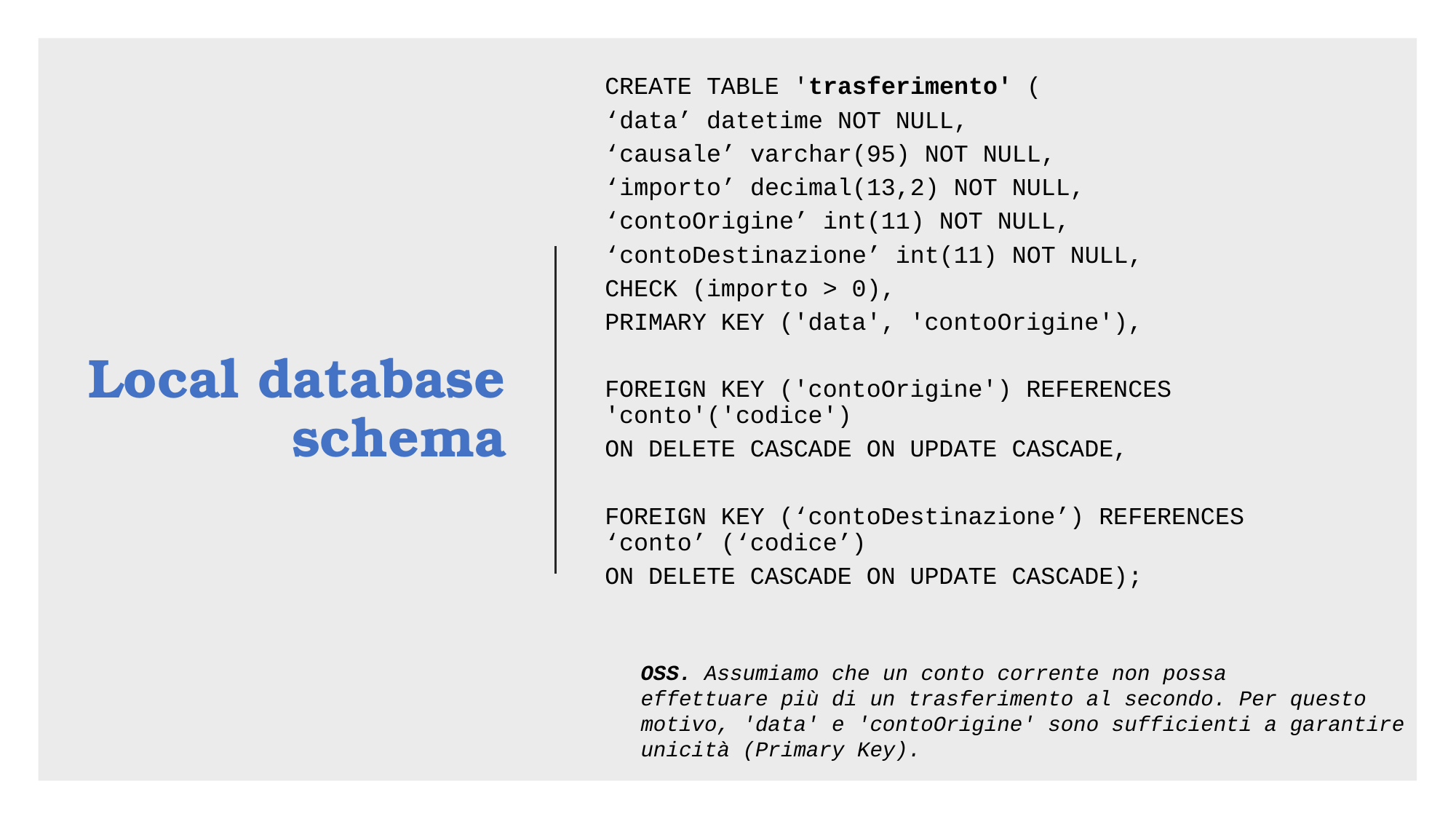

CREATE TABLE 'trasferimento' (
‘data’ datetime NOT NULL,
‘causale’ varchar(95) NOT NULL,
‘importo’ decimal(13,2) NOT NULL,
‘contoOrigine’ int(11) NOT NULL,
‘contoDestinazione’ int(11) NOT NULL,
CHECK (importo > 0),
PRIMARY KEY ('data', 'contoOrigine'),

FOREIGN KEY ('contoOrigine') REFERENCES 'conto'('codice')
ON DELETE CASCADE ON UPDATE CASCADE,

FOREIGN KEY (‘contoDestinazione’) REFERENCES ‘conto’ (‘codice’)
ON DELETE CASCADE ON UPDATE CASCADE);

# Local database schema
OSS. Assumiamo che un conto corrente non possa effettuare più di un trasferimento al secondo. Per questo motivo, 'data' e 'contoOrigine' sono sufficienti a garantire unicità (Primary Key).